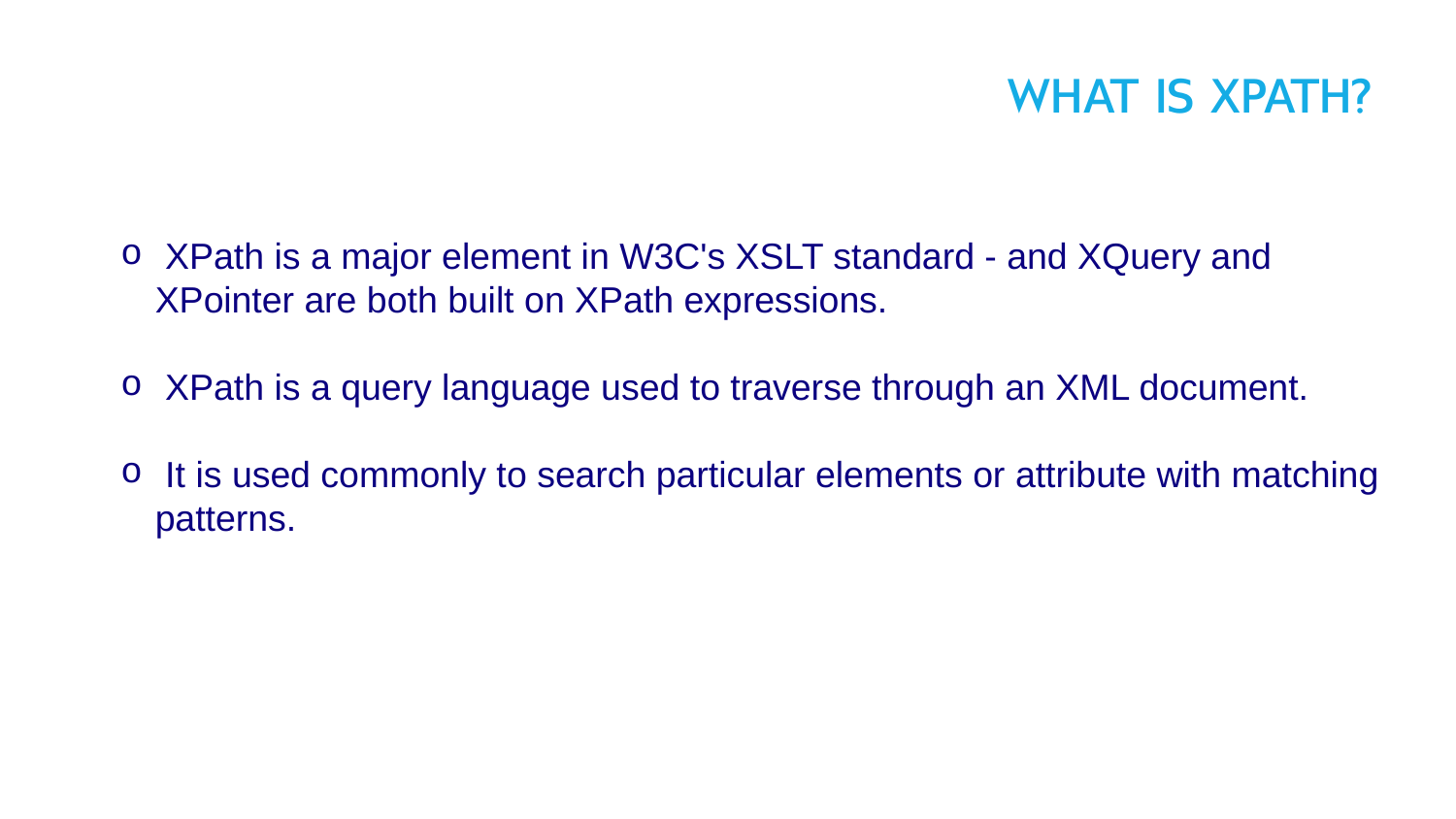

# What is XPATH?

 XPath is a major element in W3C's XSLT standard - and XQuery and XPointer are both built on XPath expressions.

 XPath is a query language used to traverse through an XML document.

 It is used commonly to search particular elements or attribute with matching patterns.